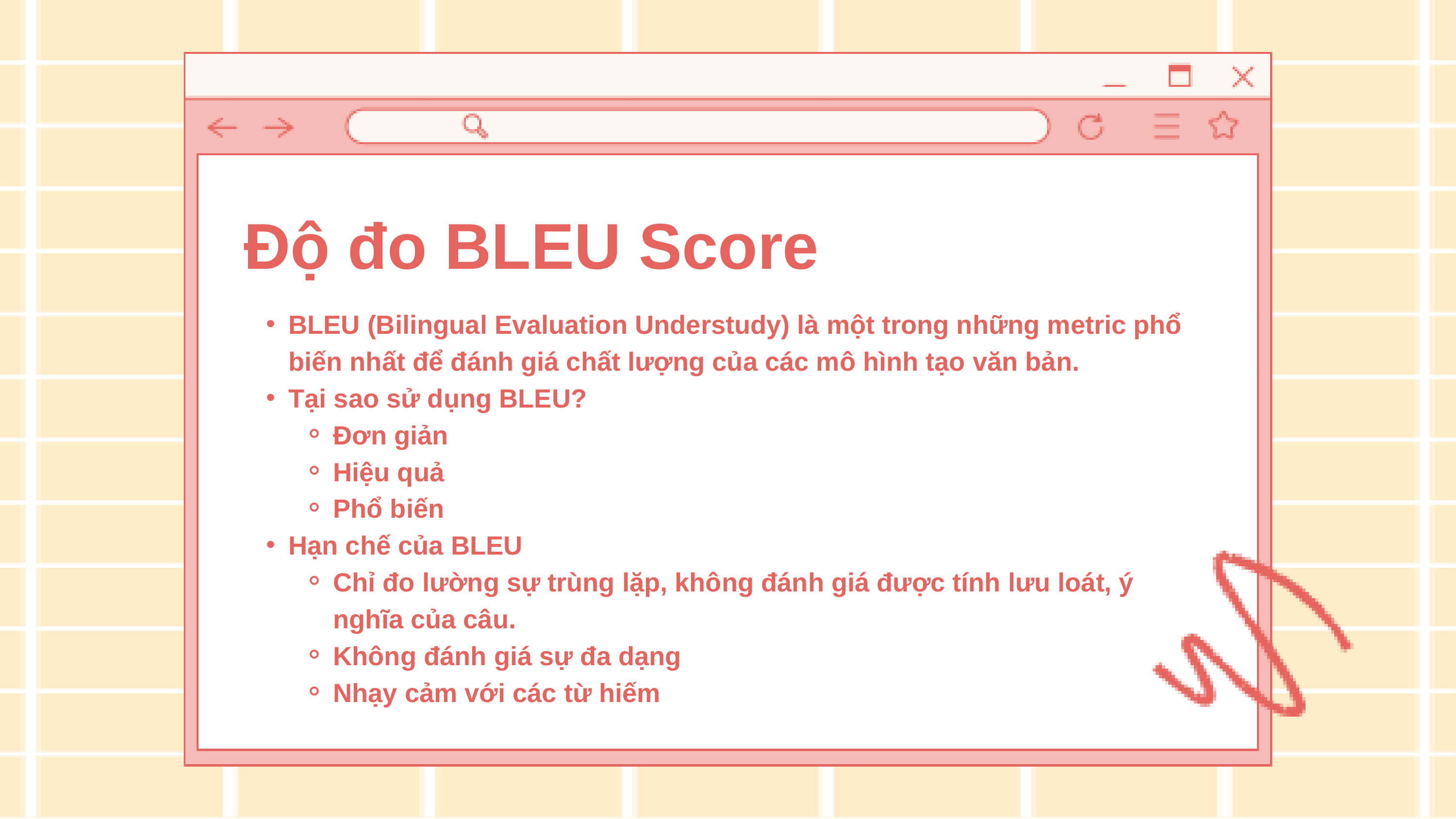

Độ đo BLEU Score
BLEU (Bilingual Evaluation Understudy) là một trong những metric phổ biến nhất để đánh giá chất lượng của các mô hình tạo văn bản.
Tại sao sử dụng BLEU?
Đơn giản
Hiệu quả
Phổ biến
Hạn chế của BLEU
Chỉ đo lường sự trùng lặp, không đánh giá được tính lưu loát, ý nghĩa của câu.
Không đánh giá sự đa dạng
Nhạy cảm với các từ hiếm